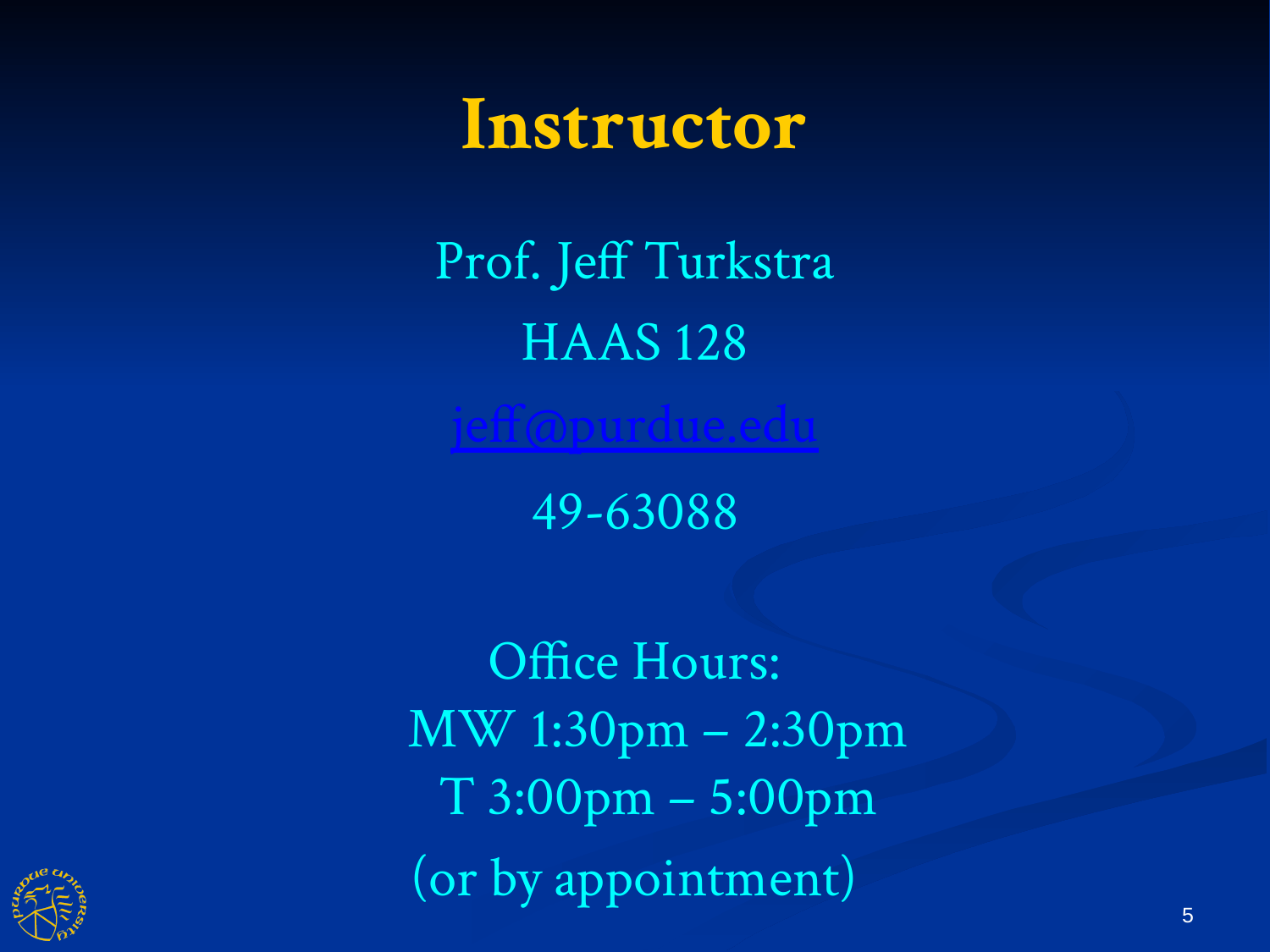

Instructor
Prof. Jeff Turkstra
HAAS 128
jeff@purdue.edu
49-63088
Office Hours:
MW 1:30pm – 2:30pm
T 3:00pm – 5:00pm
(or by appointment)
5